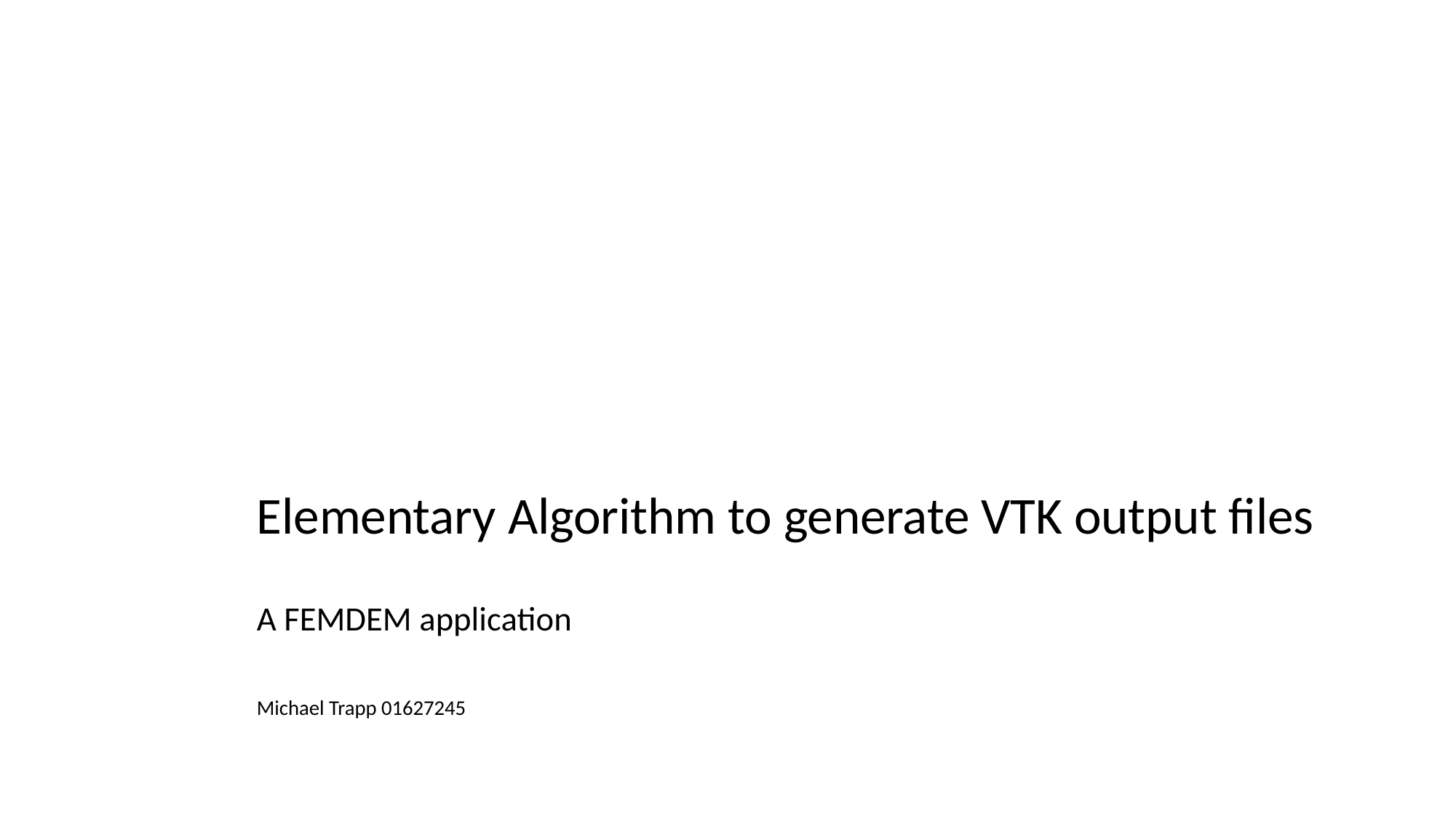

# Elementary Algorithm to generate VTK output files A FEMDEM application Michael Trapp 01627245